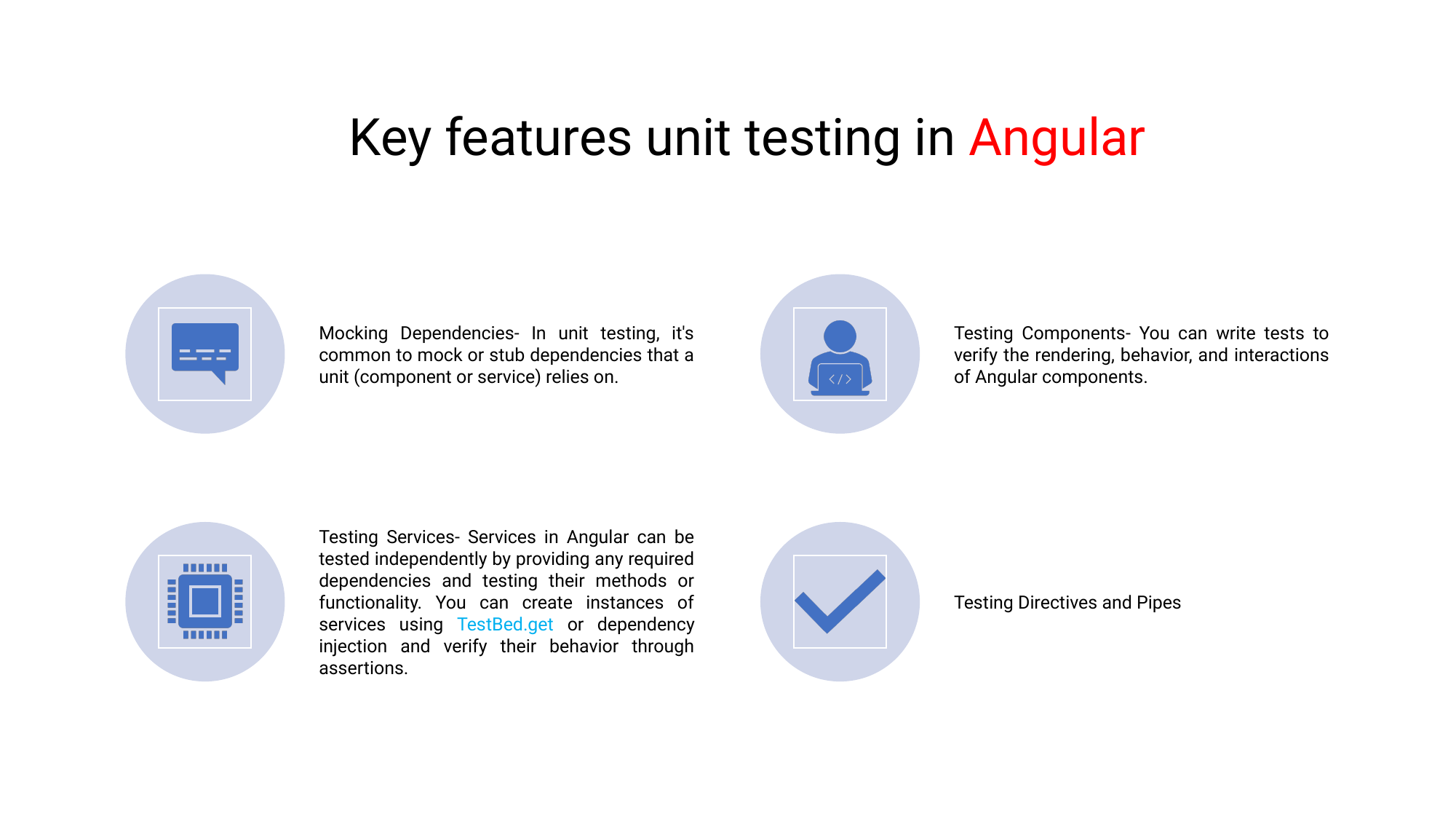

# Key features unit testing in Angular
Mocking Dependencies- In unit testing, it's common to mock or stub dependencies that a unit (component or service) relies on.
Testing Components- You can write tests to verify the rendering, behavior, and interactions of Angular components.
Testing Services- Services in Angular can be tested independently by providing any required dependencies and testing their methods or functionality. You can create instances of services using TestBed.get or dependency injection and verify their behavior through assertions.
Testing Directives and Pipes